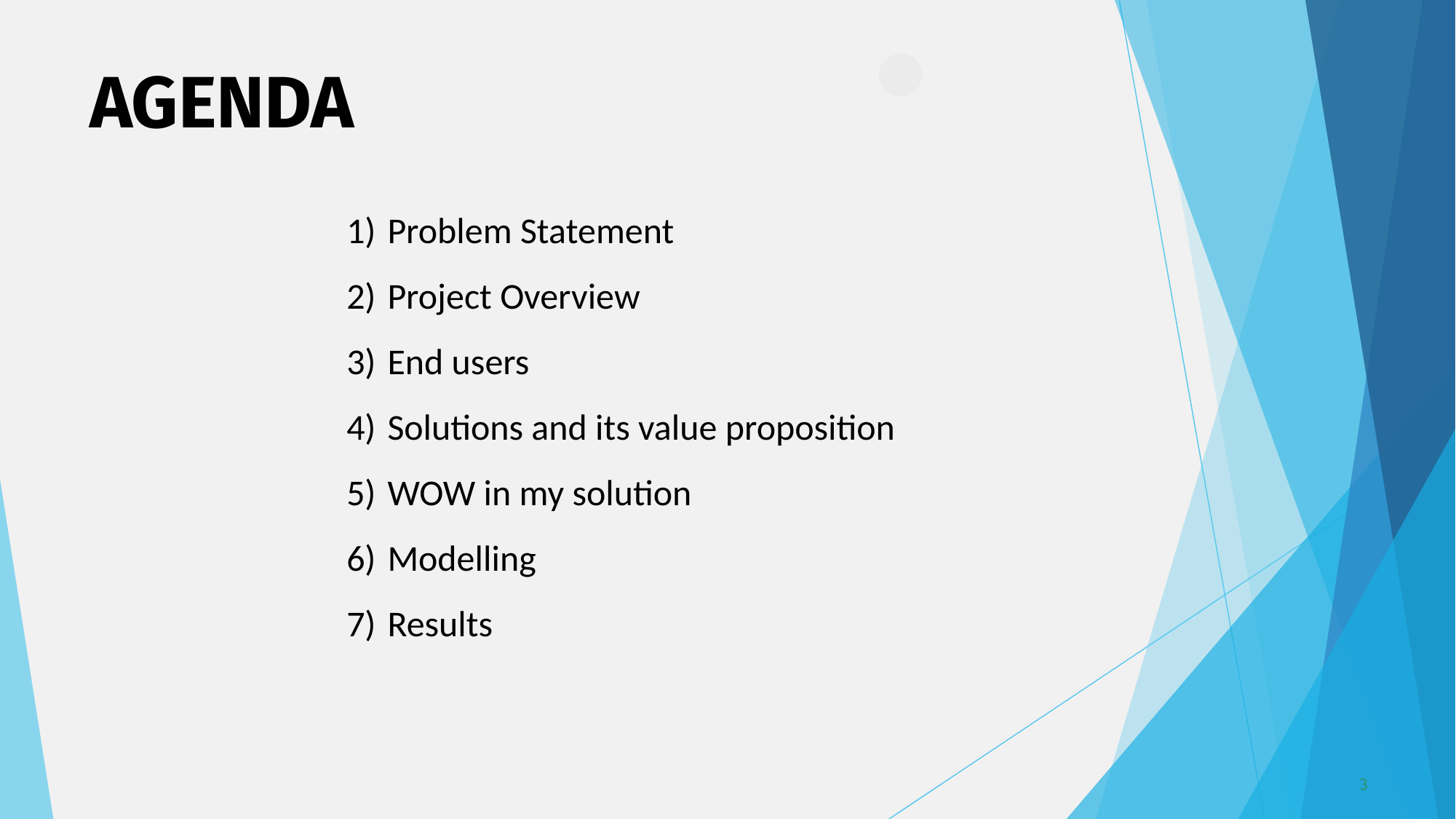

# AGENDA

Problem Statement
Project Overview
End users
Solutions and its value proposition
WOW in my solution
Modelling
Results

3